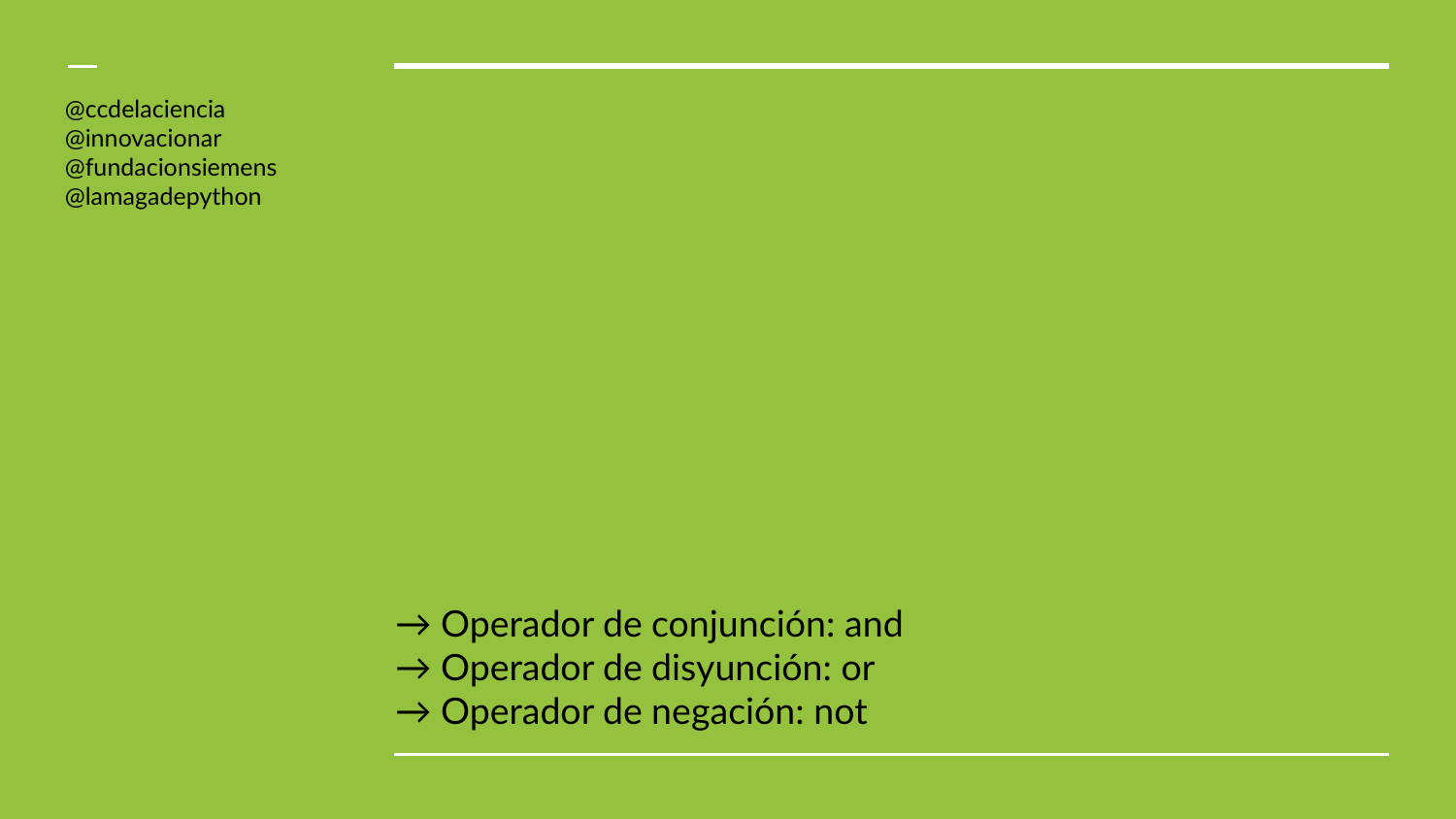

@ccdelaciencia
@innovacionar
@fundacionsiemens
@lamagadepython
→ Operador de conjunción: and
→ Operador de disyunción: or
→ Operador de negación: not